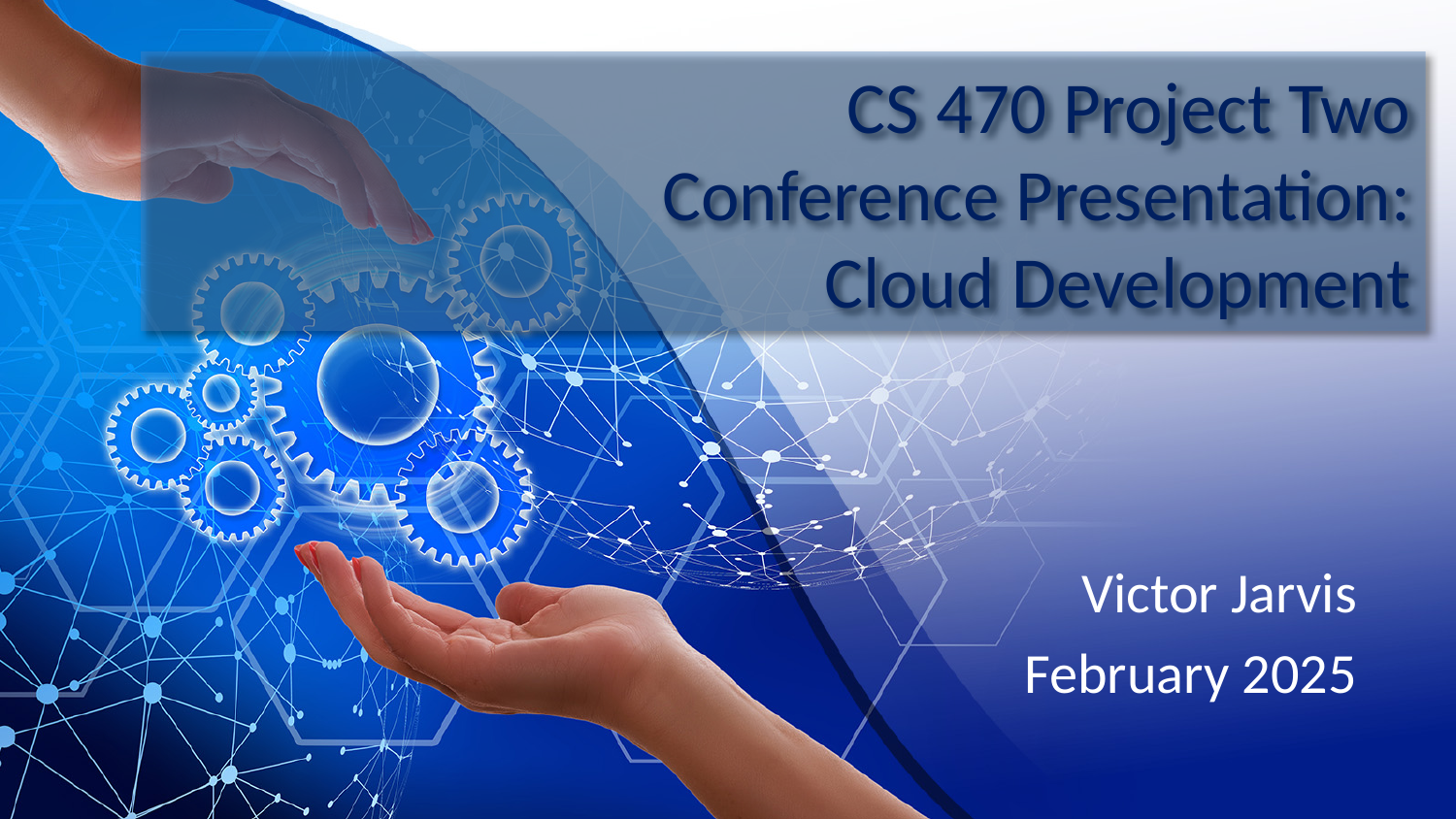

# CS 470 Project Two Conference Presentation: Cloud Development
Victor Jarvis
February 2025